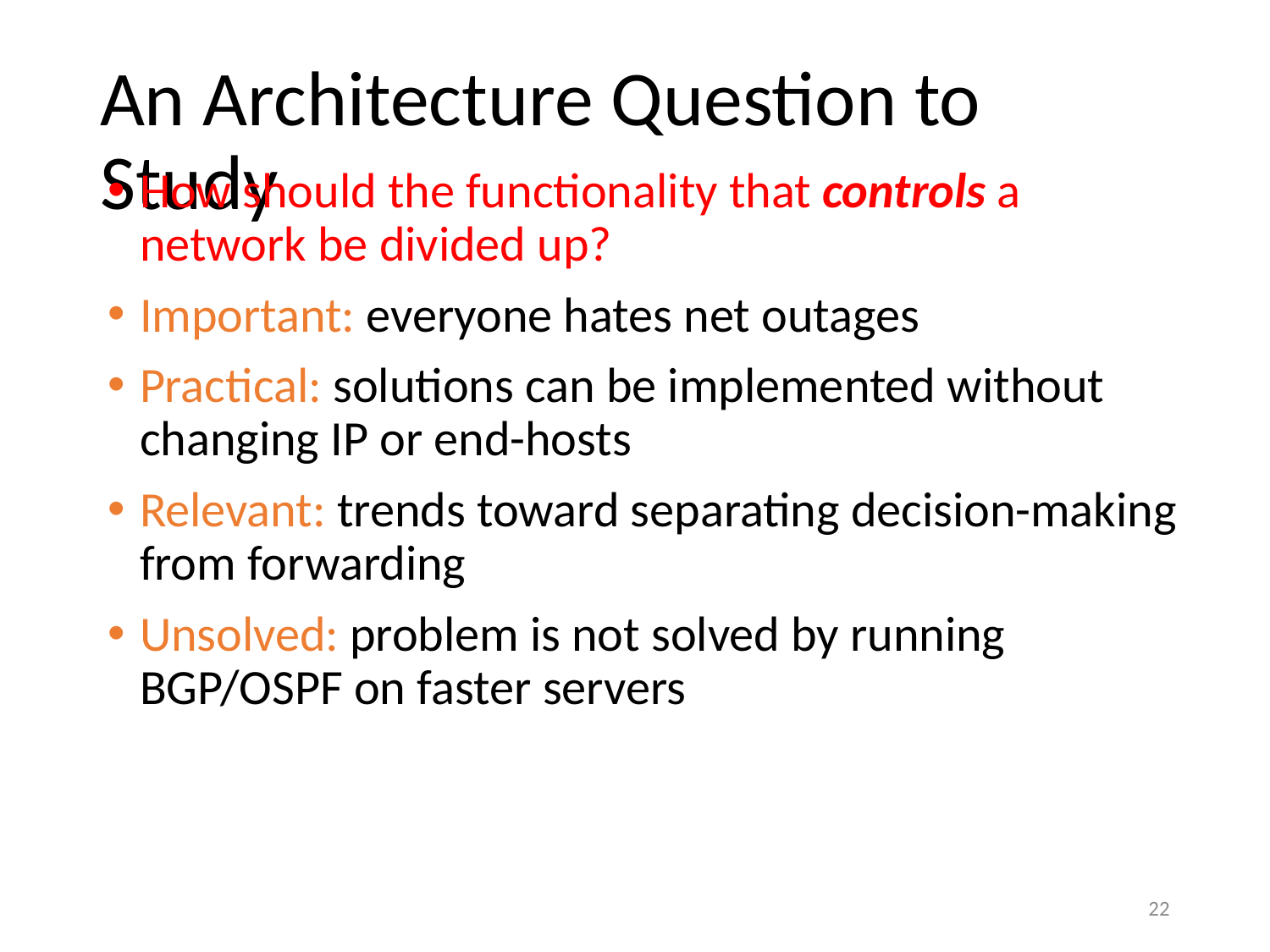

# An Architecture Question to Study
How should the functionality that controls a network be divided up?
Important: everyone hates net outages
Practical: solutions can be implemented without changing IP or end-hosts
Relevant: trends toward separating decision-making from forwarding
Unsolved: problem is not solved by running BGP/OSPF on faster servers
22